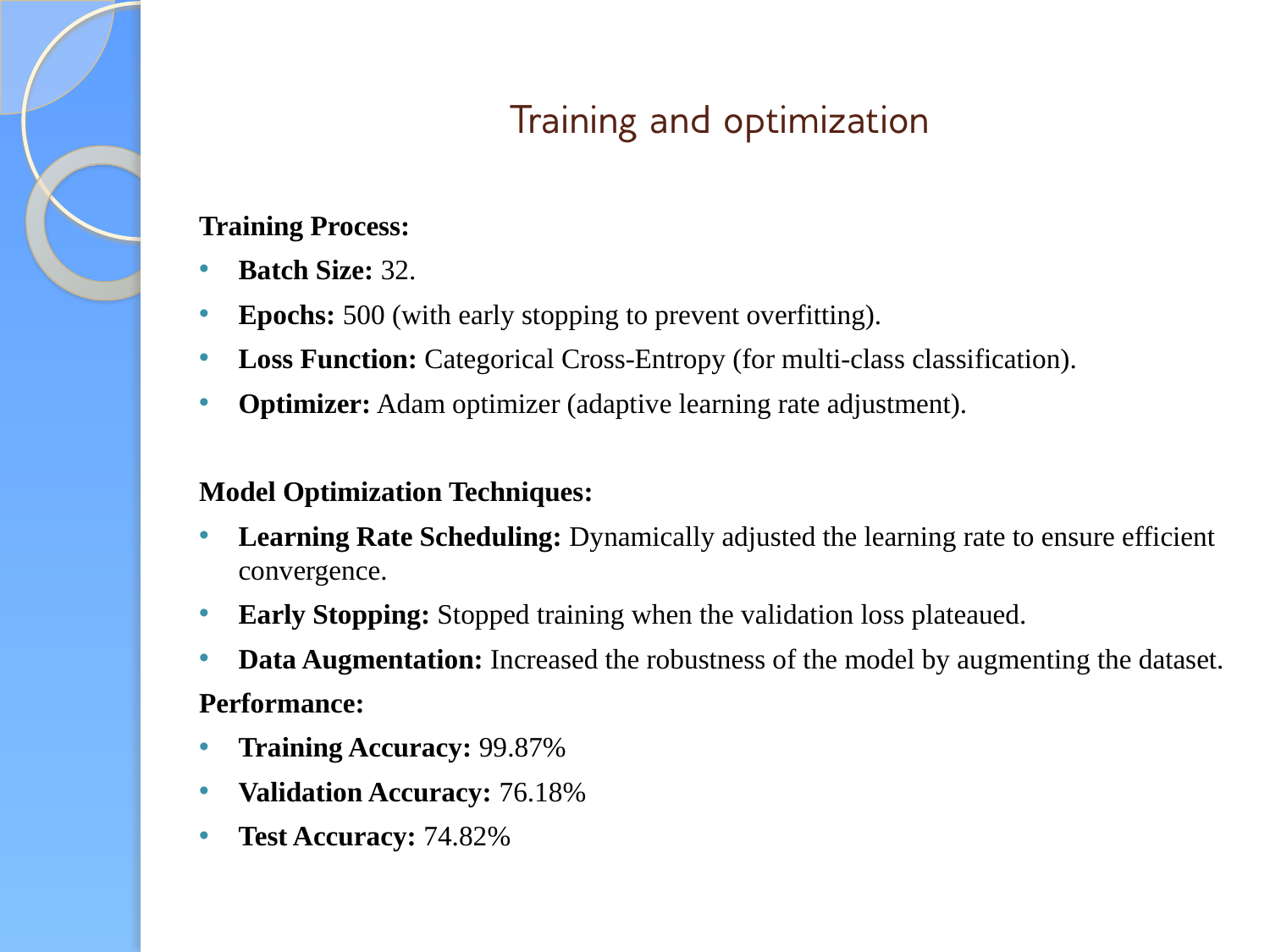

# Training and optimization
Training Process:
Batch Size: 32.
Epochs: 500 (with early stopping to prevent overfitting).
Loss Function: Categorical Cross-Entropy (for multi-class classification).
Optimizer: Adam optimizer (adaptive learning rate adjustment).

Model Optimization Techniques:
Learning Rate Scheduling: Dynamically adjusted the learning rate to ensure efficient convergence.
Early Stopping: Stopped training when the validation loss plateaued.
Data Augmentation: Increased the robustness of the model by augmenting the dataset.
Performance:
Training Accuracy: 99.87%
Validation Accuracy: 76.18%
Test Accuracy: 74.82%